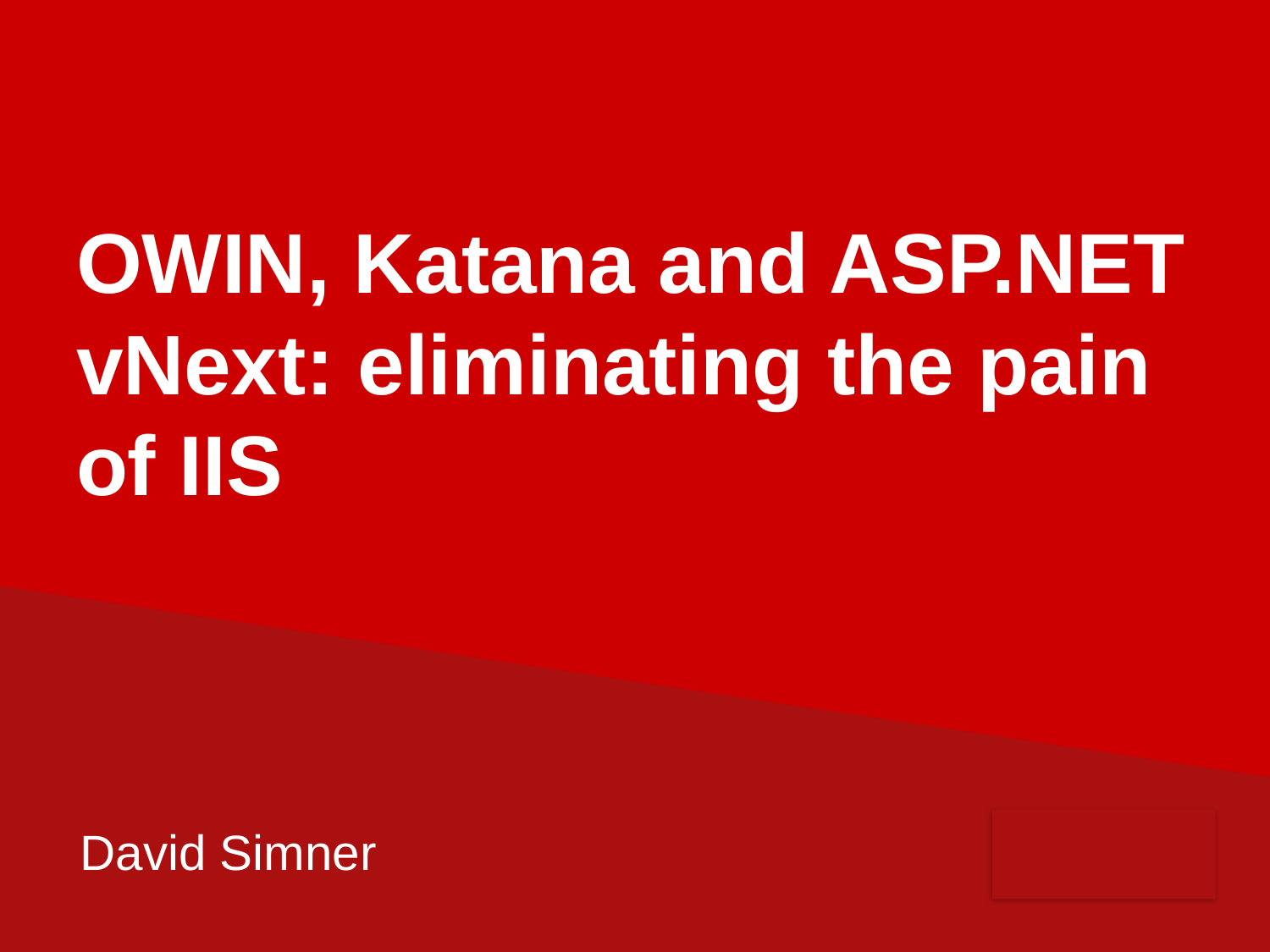

# OWIN, Katana and ASP.NET vNext: eliminating the pain of IIS
David Simner